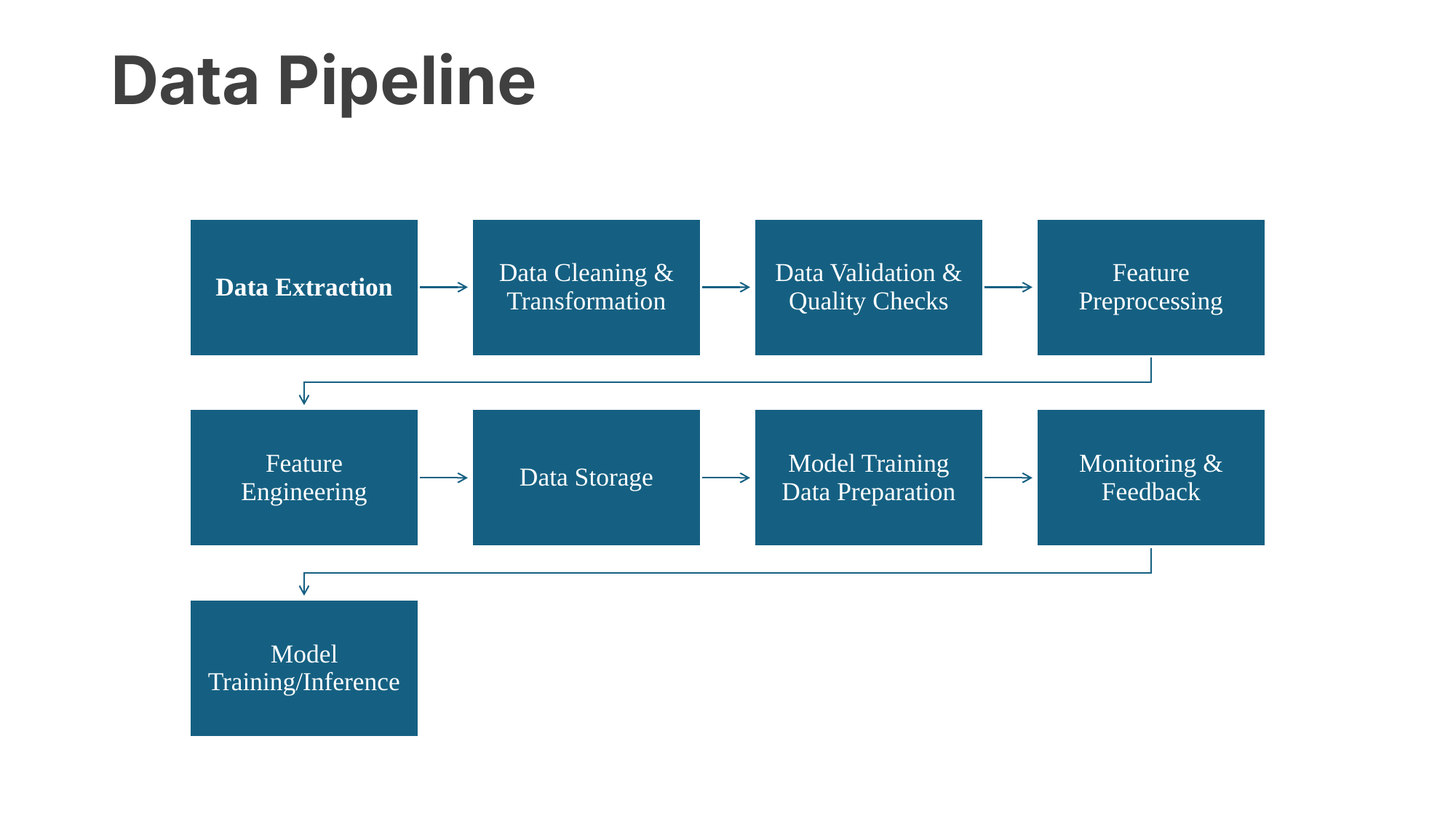

# Data Pipeline

Data Extraction

Data Cleaning & Transformation

Data Validation & Quality Checks

Feature Preprocessing

Feature Engineering

Data Storage

Model Training Data Preparation

Monitoring & Feedback
Model Training/Inference